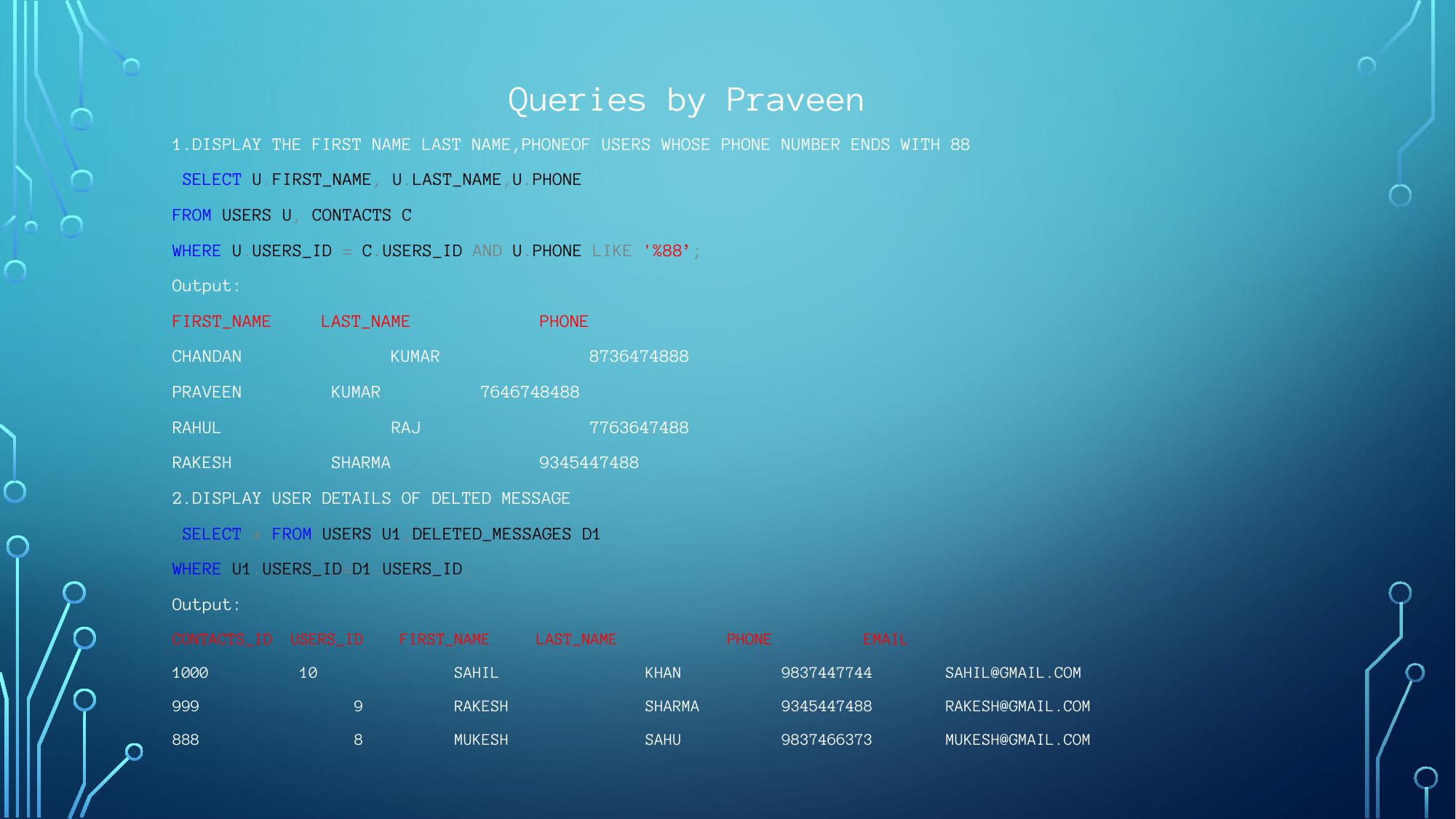

Queries by Praveen
1.DISPLAY THE FIRST NAME LAST NAME,PHONEOF USERS WHOSE PHONE NUMBER ENDS WITH 88
 SELECT U.FIRST_NAME, U.LAST_NAME,U.PHONE
FROM USERS U, CONTACTS C
WHERE U.USERS_ID = C.USERS_ID AND U.PHONE LIKE '%88’;
Output:
FIRST_NAME	    LAST_NAME	    PHONE
CHANDAN     	KUMAR	         8736474888
PRAVEEN	     KUMAR	         7646748488
RAHUL	           RAJ	         7763647488
RAKESH   	     SHARMA	    9345447488
2.DISPLAY USER DETAILS OF DELTED MESSAGE
 SELECT * FROM USERS U1,DELETED_MESSAGES D1
WHERE U1.USERS_ID=D1.USERS_ID;
Output:
CONTACTS_ID	 USERS_ID	 FIRST_NAME     LAST_NAME	 PHONE	    EMAIL
1000      	  10	       SAHIL	    KHAN	       9837447744	 SAHIL@GMAIL.COM
999	        9	       RAKESH	    SHARMA	       9345447488	 RAKESH@GMAIL.COM
888	        8	       MUKESH	    SAHU	       9837466373	 MUKESH@GMAIL.COM